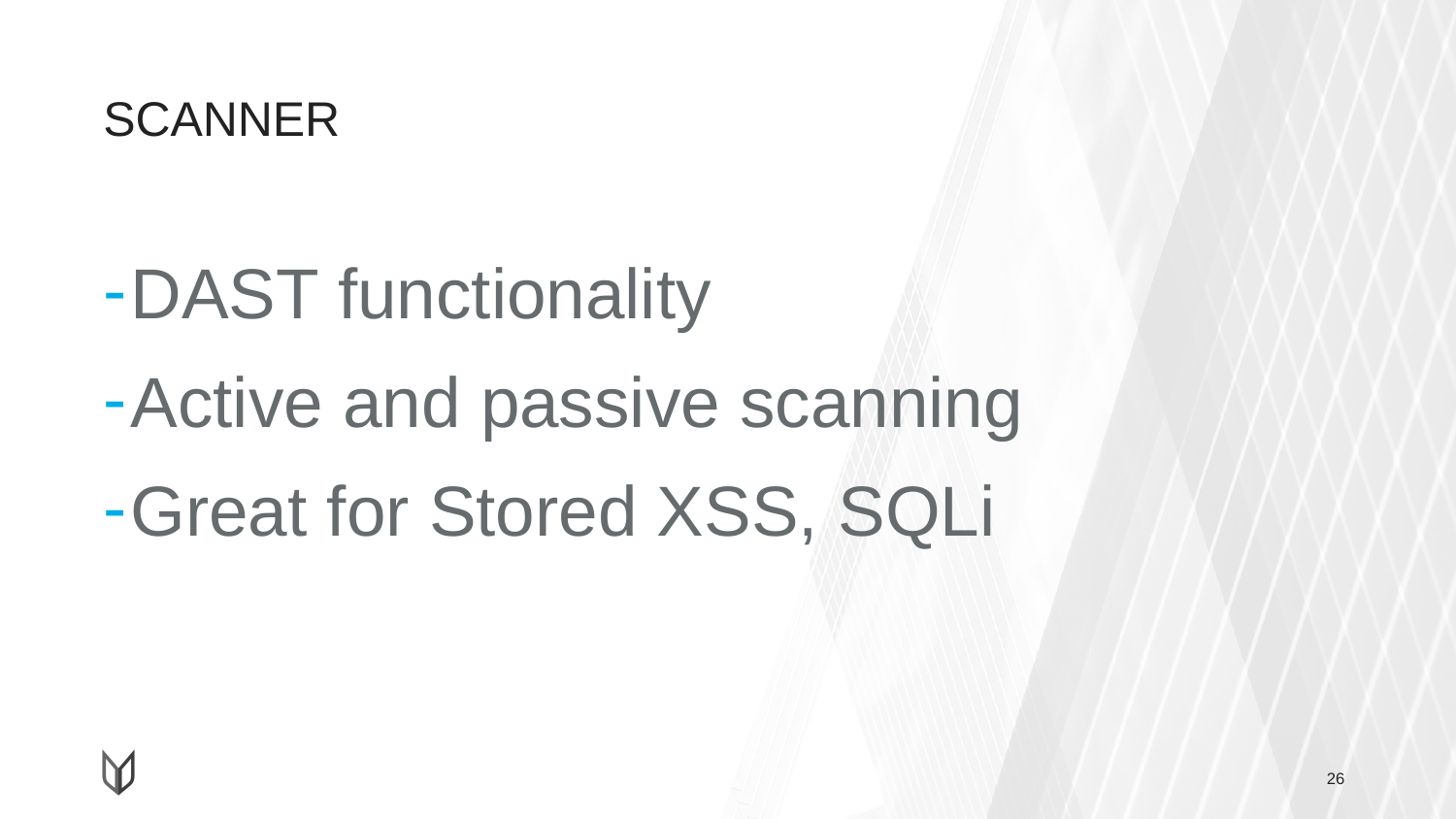

# SCANNER
DAST functionality
Active and passive scanning
Great for Stored XSS, SQLi

26